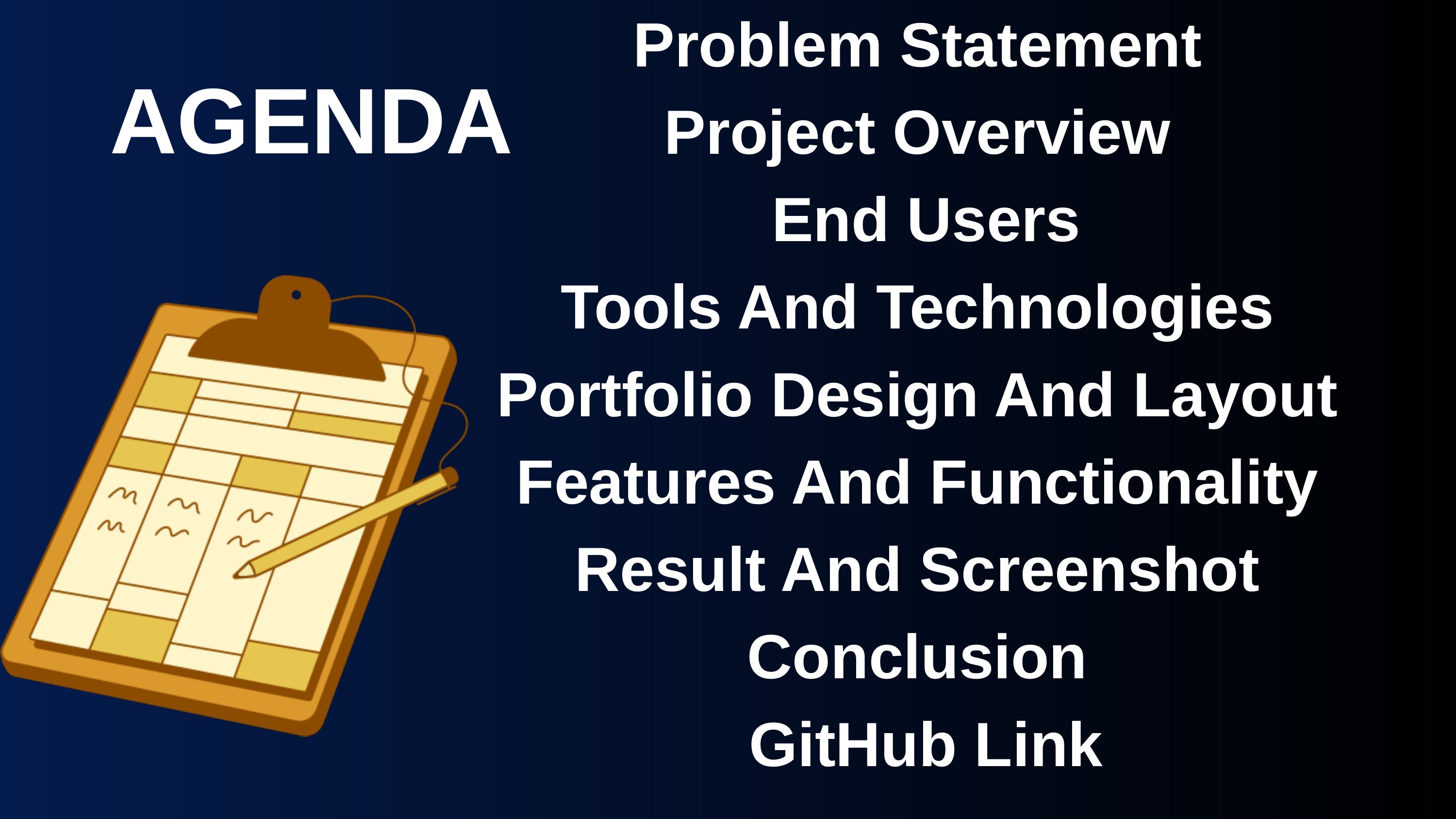

Problem Statement
Project Overview
End Users
Tools And Technologies
Portfolio Design And Layout
Features And Functionality
Result And Screenshot
Conclusion
GitHub Link

AGENDA